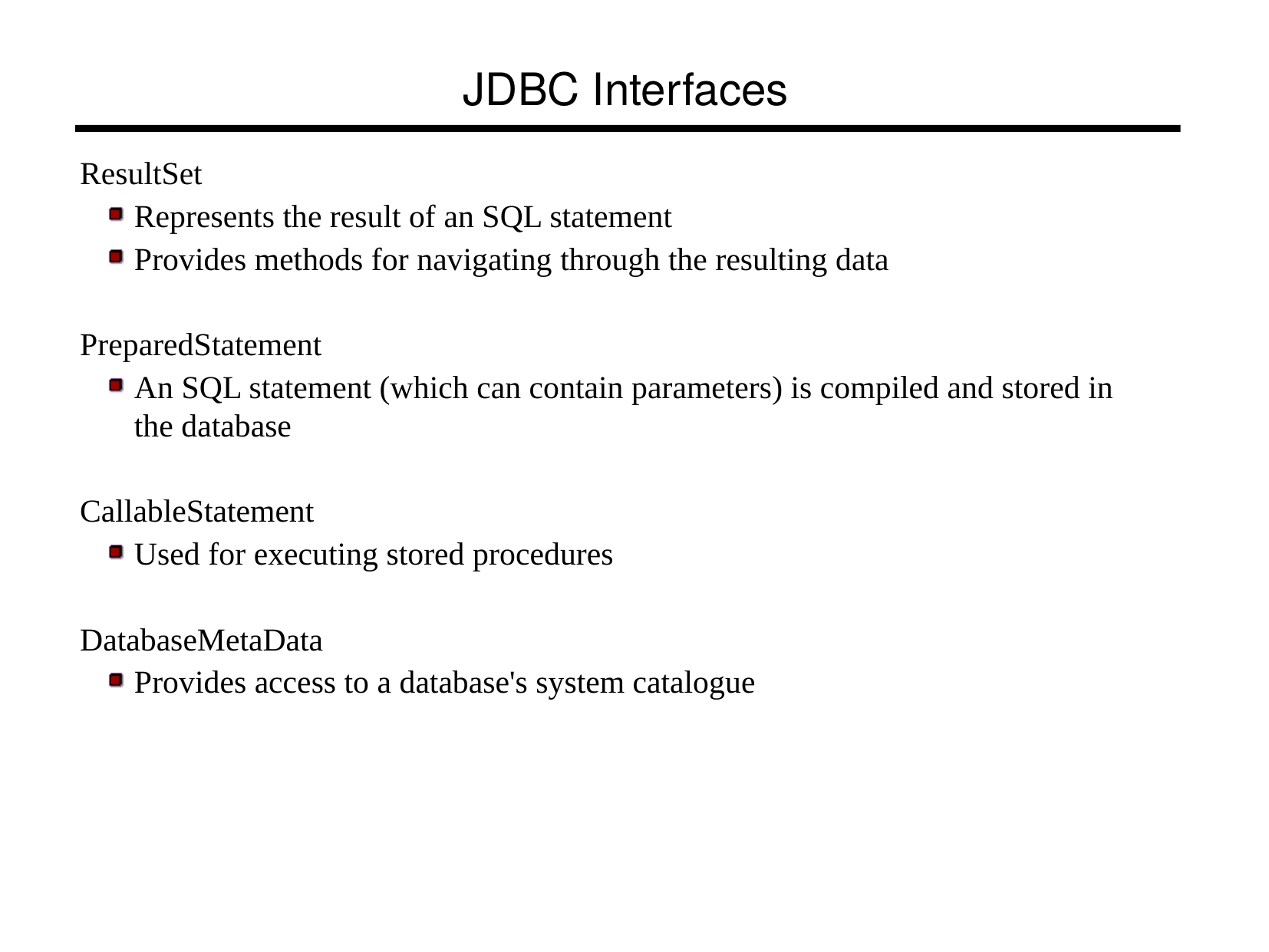

JDBC Interfaces

ResultSet
Represents the result of an SQL statement
Provides methods for navigating through the resulting data

PreparedStatement
An SQL statement (which can contain parameters) is compiled and stored in the database

CallableStatement
Used for executing stored procedures

DatabaseMetaData
Provides access to a database's system catalogue